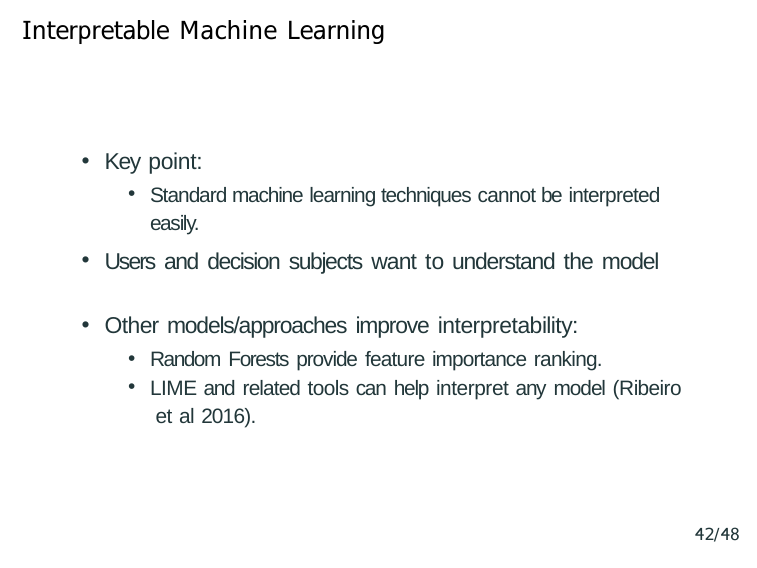

# Interpretable Machine Learning
Key point:
Standard machine learning techniques cannot be interpreted  easily.
Users and decision subjects want to understand the model
Other models/approaches improve interpretability:
Random Forests provide feature importance ranking.
LIME and related tools can help interpret any model (Ribeiro  et al 2016).
42/48